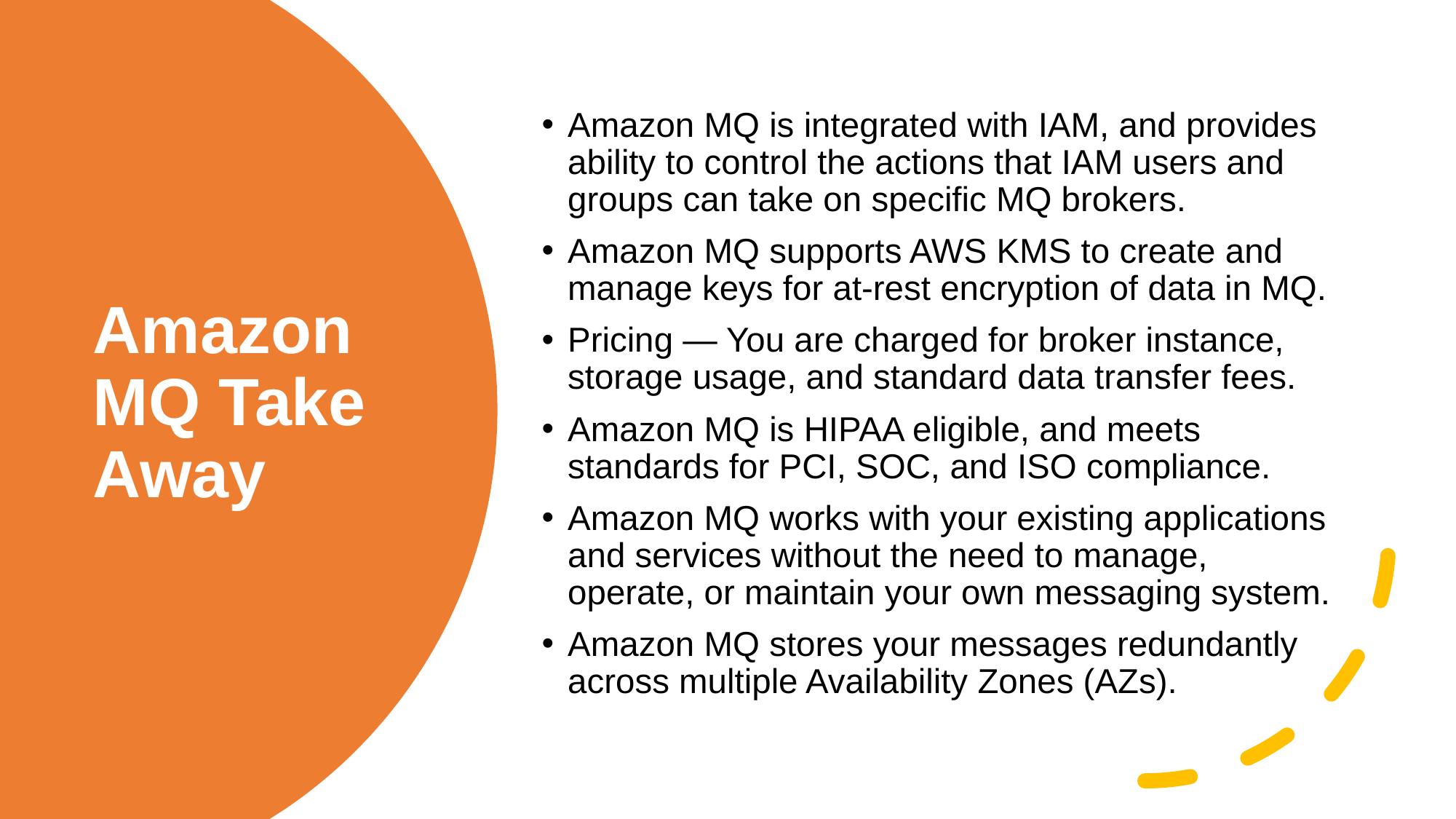

Amazon MQ is integrated with IAM, and provides ability to control the actions that IAM users and groups can take on specific MQ brokers.
Amazon MQ supports AWS KMS to create and manage keys for at-rest encryption of data in MQ.
Pricing — You are charged for broker instance, storage usage, and standard data transfer fees.
Amazon MQ is HIPAA eligible, and meets standards for PCI, SOC, and ISO compliance.
Amazon MQ works with your existing applications and services without the need to manage, operate, or maintain your own messaging system.
Amazon MQ stores your messages redundantly across multiple Availability Zones (AZs).
# Amazon MQ Take Away